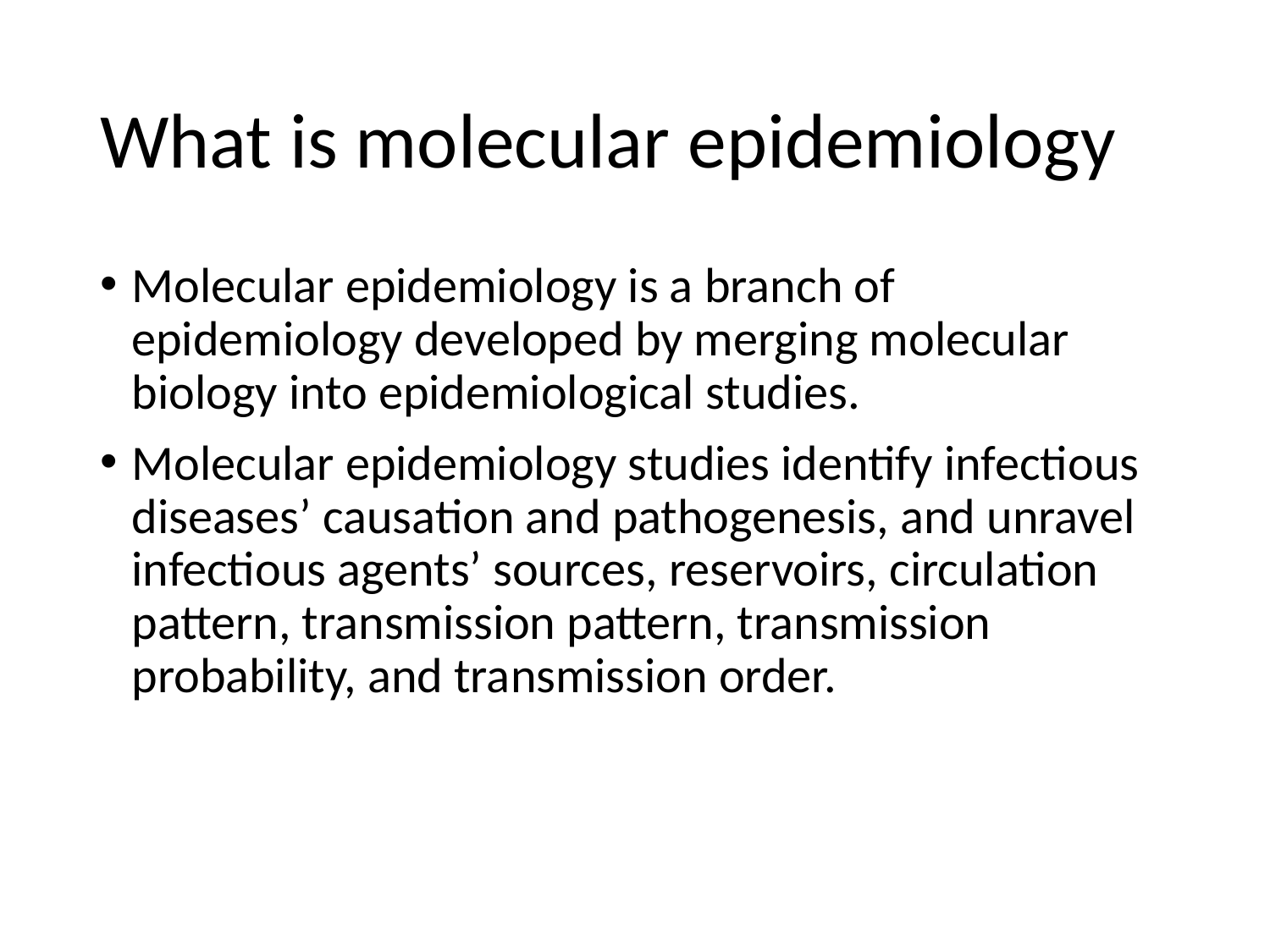

# What is molecular epidemiology
Molecular epidemiology is a branch of epidemiology developed by merging molecular biology into epidemiological studies.
Molecular epidemiology studies identify infectious diseases’ causation and pathogenesis, and unravel infectious agents’ sources, reservoirs, circulation pattern, transmission pattern, transmission probability, and transmission order.